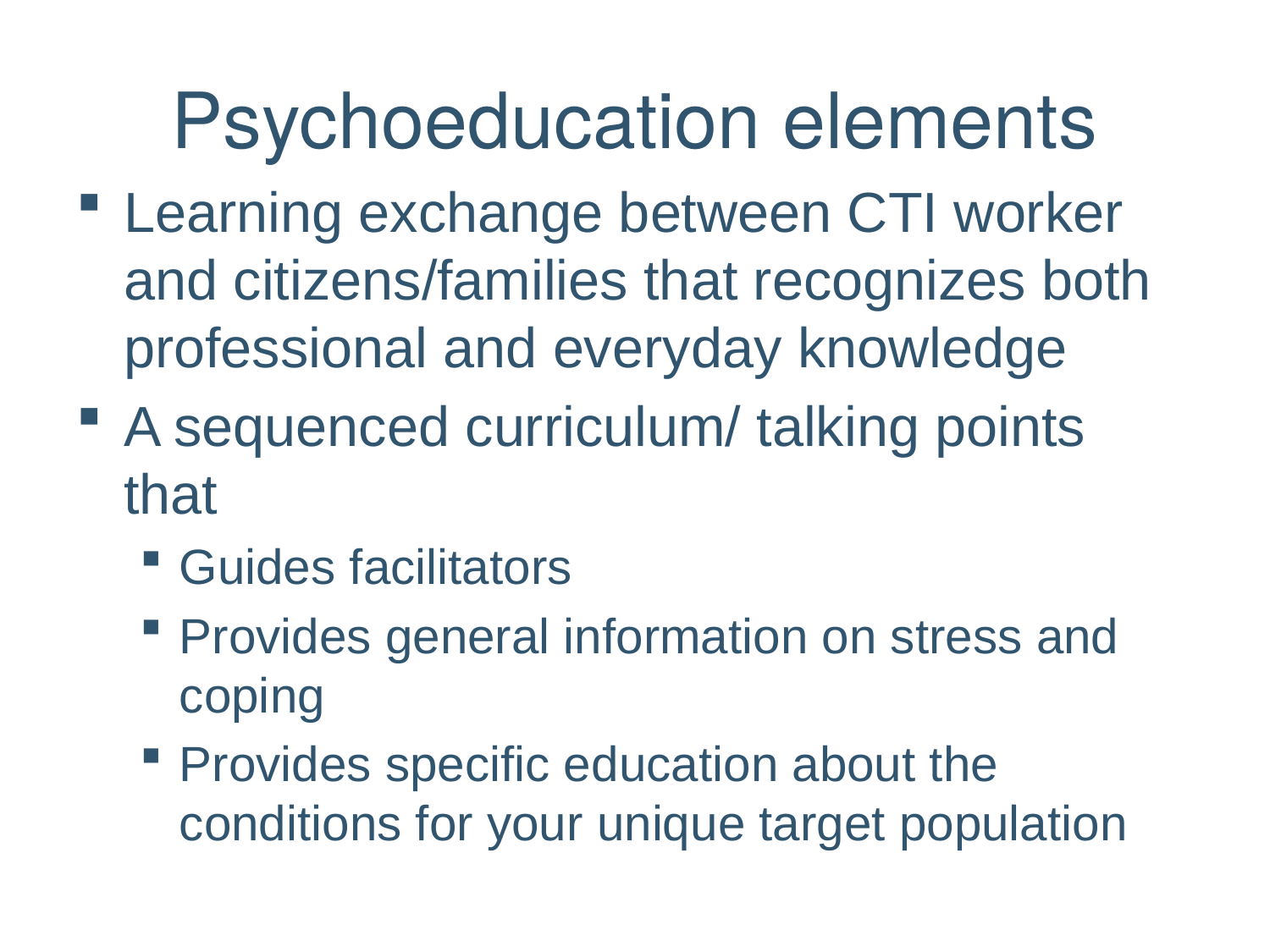

# Psychoeducation elements
Learning exchange between CTI worker and citizens/families that recognizes both professional and everyday knowledge
A sequenced curriculum/ talking points that
Guides facilitators
Provides general information on stress and coping
Provides specific education about the conditions for your unique target population